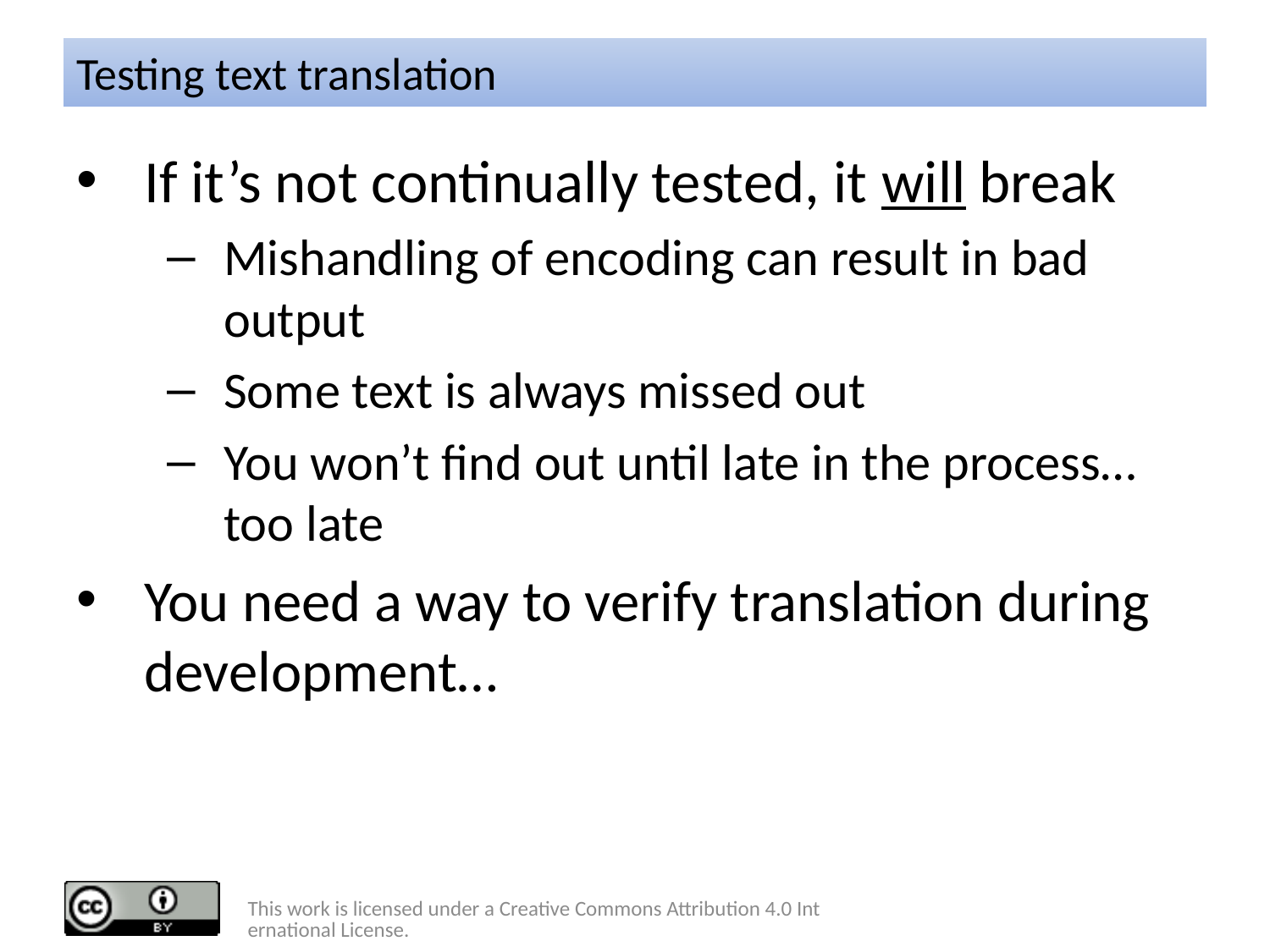

# Testing text translation
If it’s not continually tested, it will break
Mishandling of encoding can result in bad output
Some text is always missed out
You won’t find out until late in the process… too late
You need a way to verify translation during development…

This work is licensed under a Creative Commons Attribution 4.0 International License.